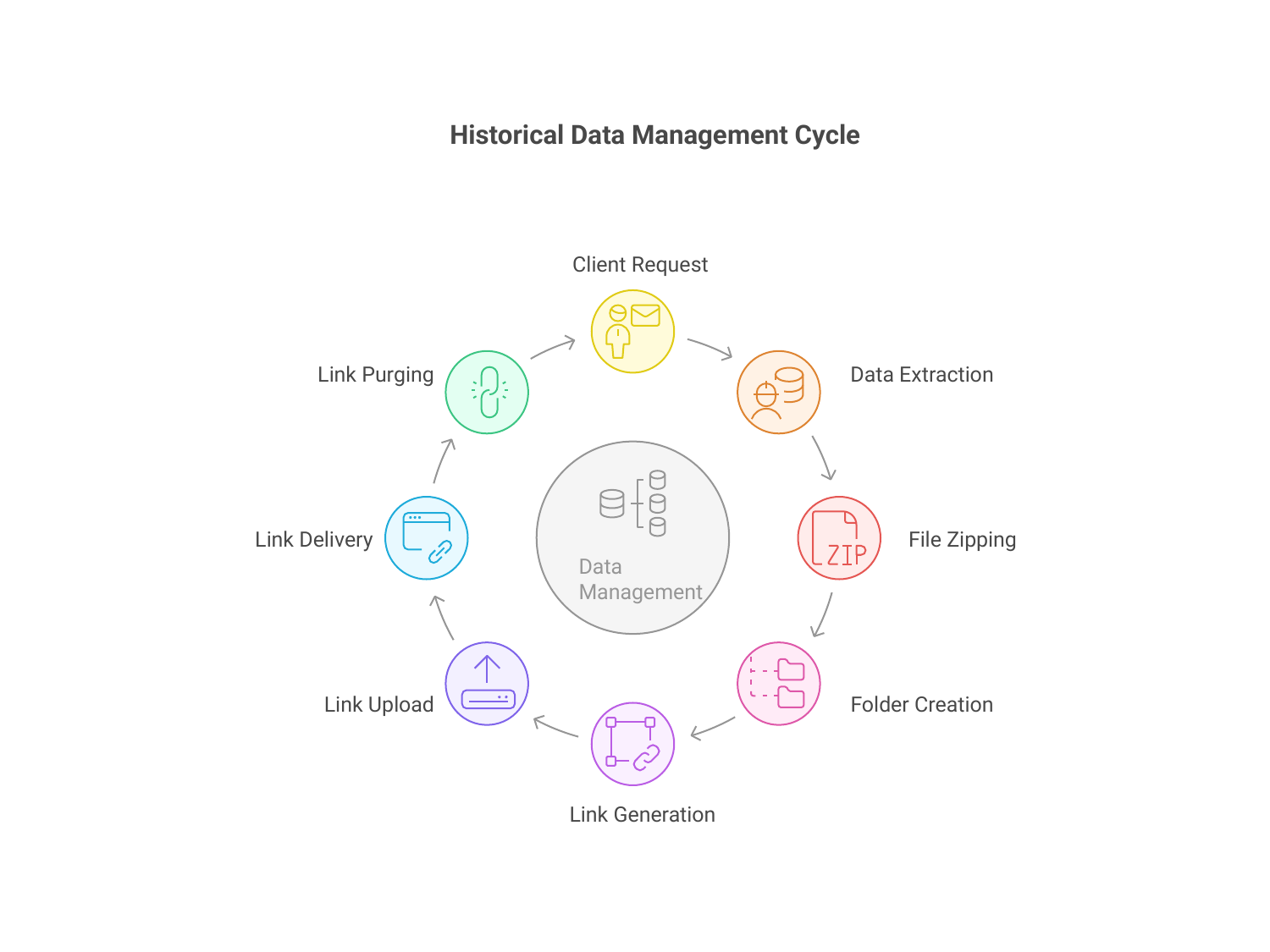

Historical Data Management Cycle
Client Request

Link Purging
Data Extraction

Link Delivery
File Zipping
Data
Management

Link Upload
Folder Creation

Link Generation